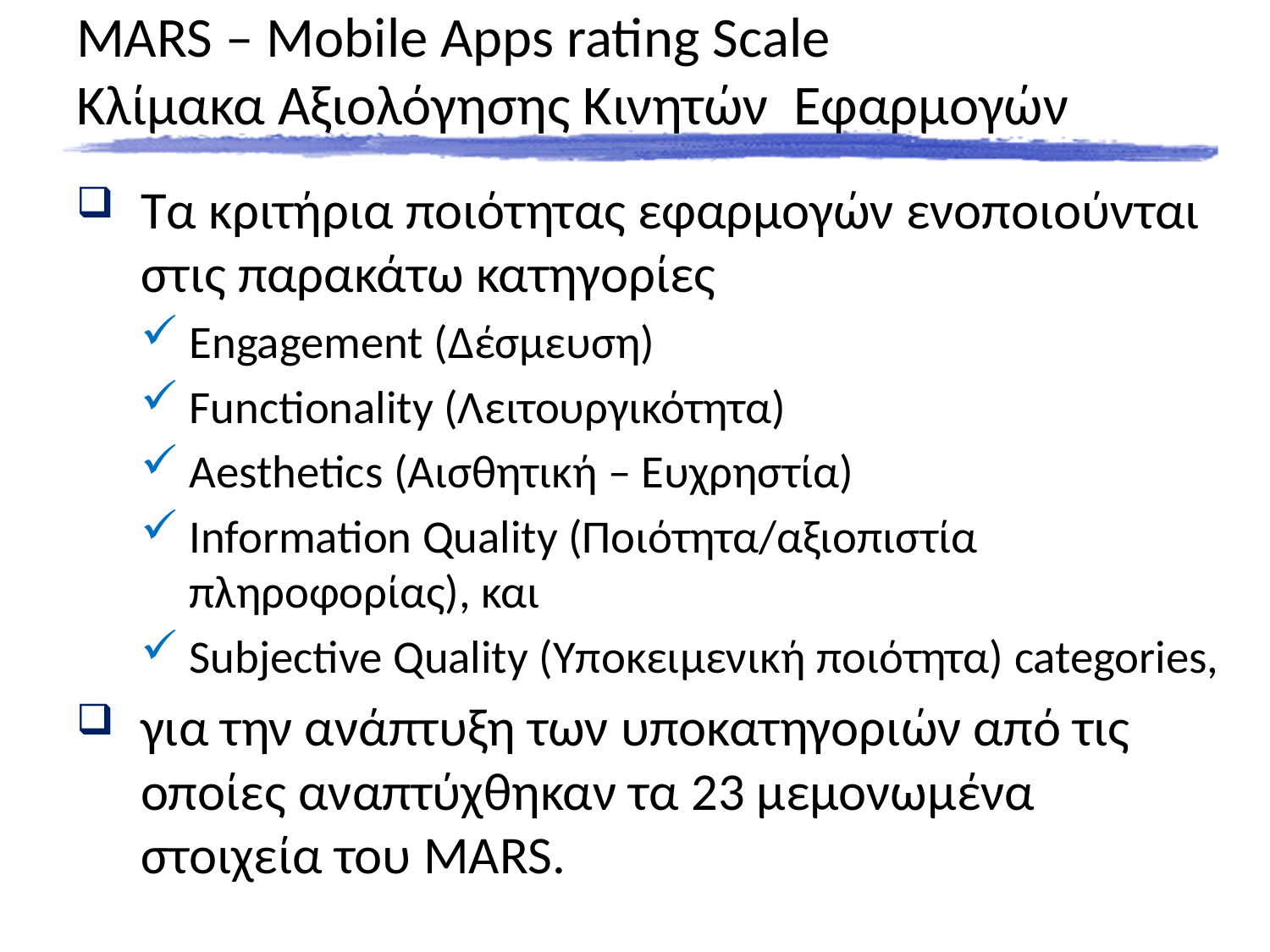

# MARS – Mobile Apps rating Scale Κλίμακα Αξιολόγησης Κινητών  Εφαρμογών
Τα κριτήρια ποιότητας εφαρμογών ενοποιούνται στις παρακάτω κατηγορίες
Engagement (Δέσμευση)
Functionality (Λειτουργικότητα)
Aesthetics (Αισθητική – Ευχρηστία)
Information Quality (Ποιότητα/αξιοπιστία πληροφορίας), και
Subjective Quality (Υποκειμενική ποιότητα) categories,
για την ανάπτυξη των υποκατηγοριών από τις οποίες αναπτύχθηκαν τα 23 μεμονωμένα στοιχεία του MARS.